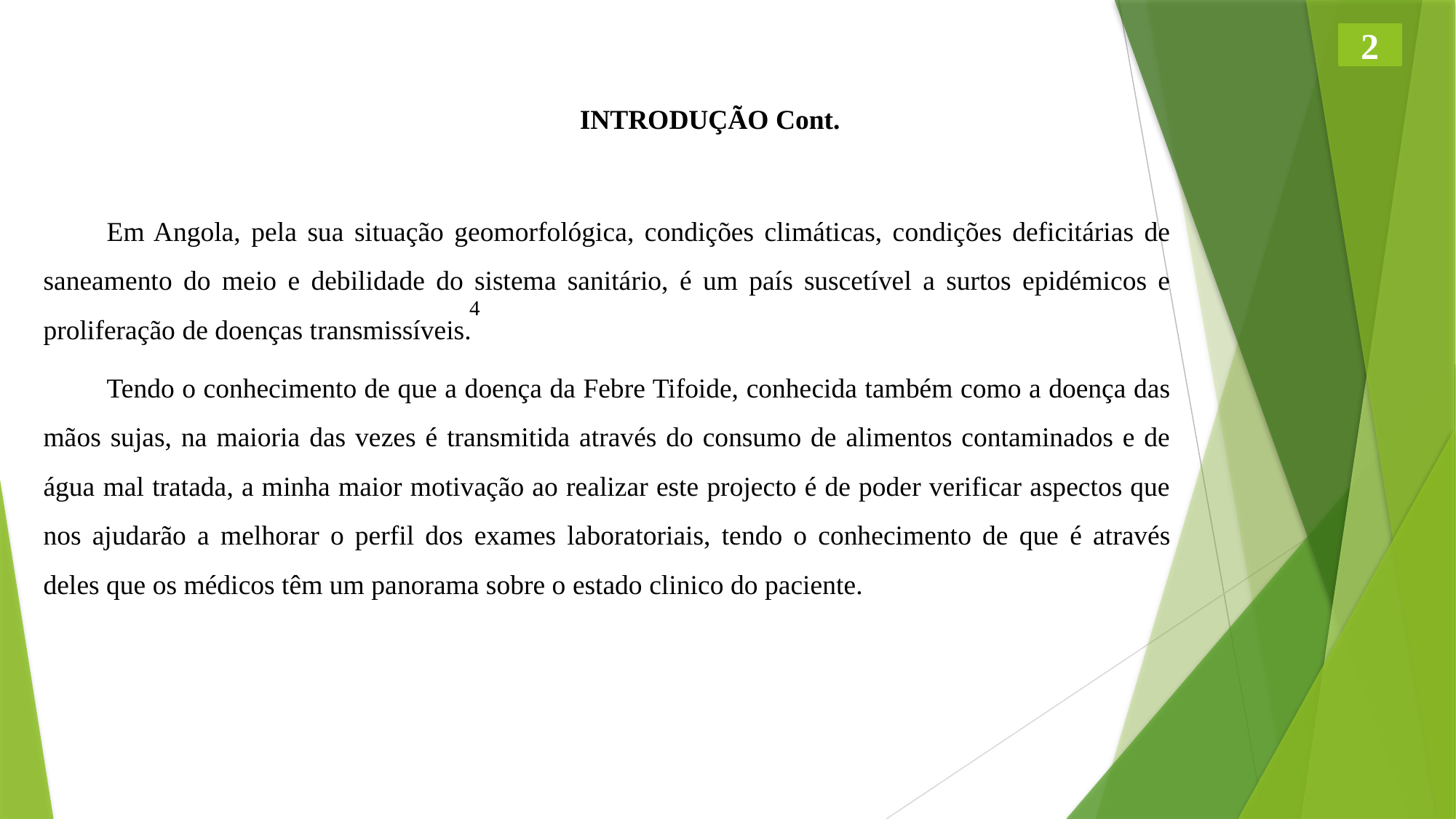

2
INTRODUÇÃO Cont.
Em Angola, pela sua situação geomorfológica, condições climáticas, condições deficitárias de saneamento do meio e debilidade do sistema sanitário, é um país suscetível a surtos epidémicos e proliferação de doenças transmissíveis.
Tendo o conhecimento de que a doença da Febre Tifoide, conhecida também como a doença das mãos sujas, na maioria das vezes é transmitida através do consumo de alimentos contaminados e de água mal tratada, a minha maior motivação ao realizar este projecto é de poder verificar aspectos que nos ajudarão a melhorar o perfil dos exames laboratoriais, tendo o conhecimento de que é através deles que os médicos têm um panorama sobre o estado clinico do paciente.
4